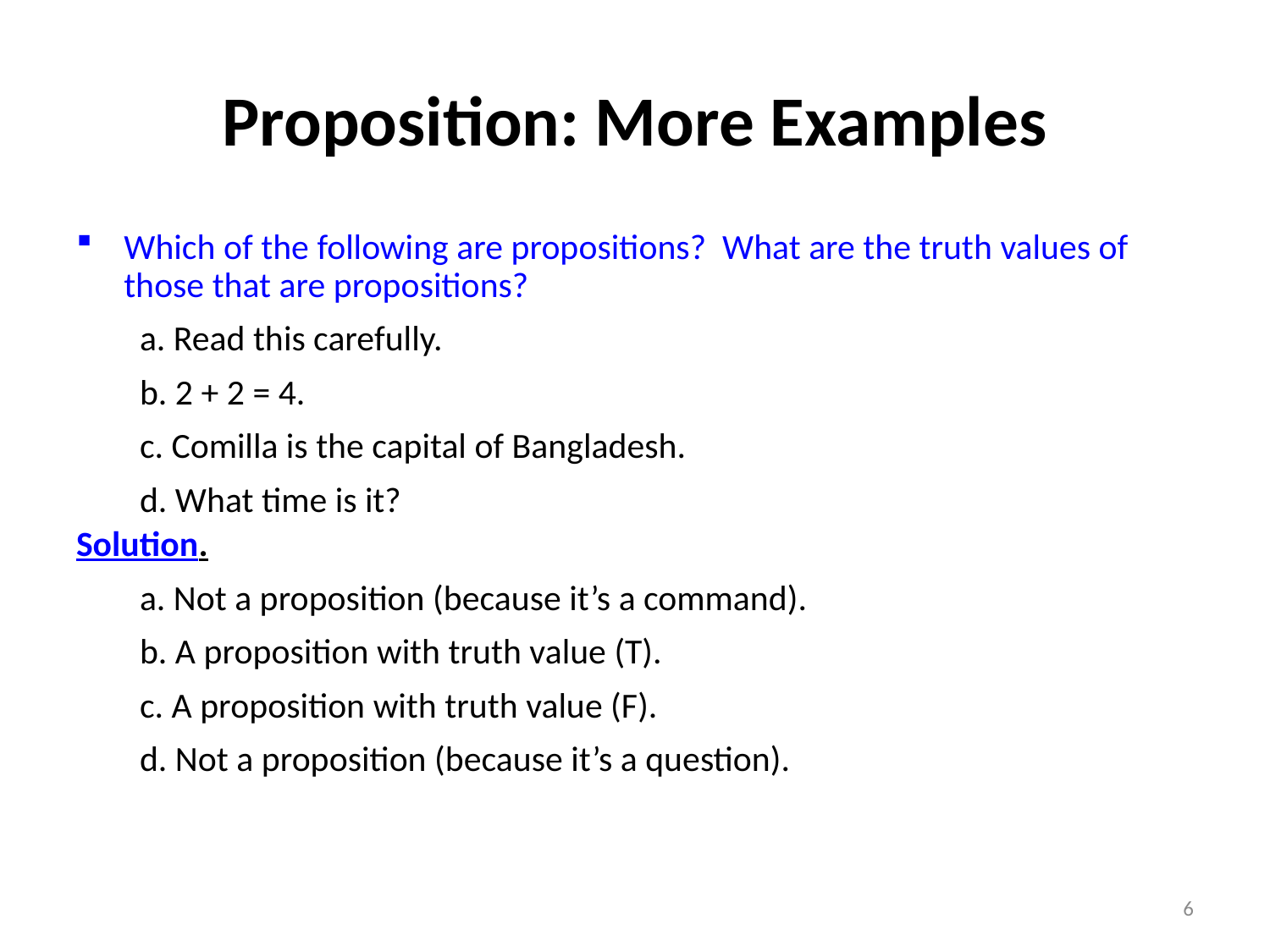

# Proposition: More Examples
Which of the following are propositions?  What are the truth values of those that are propositions?
a. Read this carefully.
b. 2 + 2 = 4.
c. Comilla is the capital of Bangladesh.
d. What time is it?
Solution.
a. Not a proposition (because it’s a command).
b. A proposition with truth value (T).
c. A proposition with truth value (F).
d. Not a proposition (because it’s a question).
6